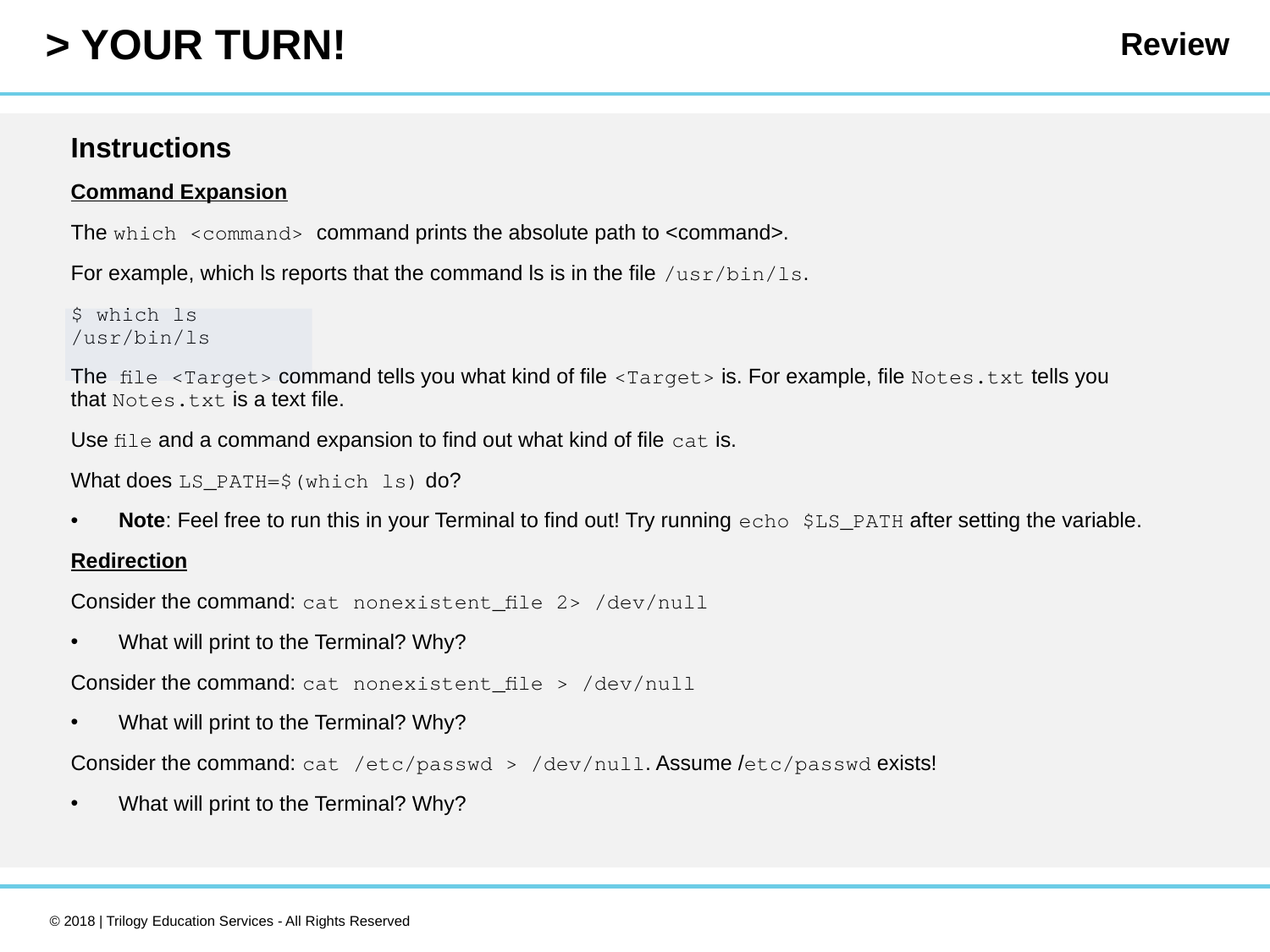

Review
Instructions
Command Expansion
The which <command> command prints the absolute path to <command>.
For example, which ls reports that the command ls is in the file /usr/bin/ls.
$ which ls
/usr/bin/ls
The file <Target> command tells you what kind of file <Target> is. For example, file Notes.txt tells you that Notes.txt is a text file.
Use file and a command expansion to find out what kind of file cat is.
What does LS_PATH=$(which ls) do?
Note: Feel free to run this in your Terminal to find out! Try running echo $LS_PATH after setting the variable.
Redirection
Consider the command: cat nonexistent_file 2> /dev/null
What will print to the Terminal? Why?
Consider the command: cat nonexistent_file > /dev/null
What will print to the Terminal? Why?
Consider the command: cat /etc/passwd > /dev/null. Assume /etc/passwd exists!
What will print to the Terminal? Why?